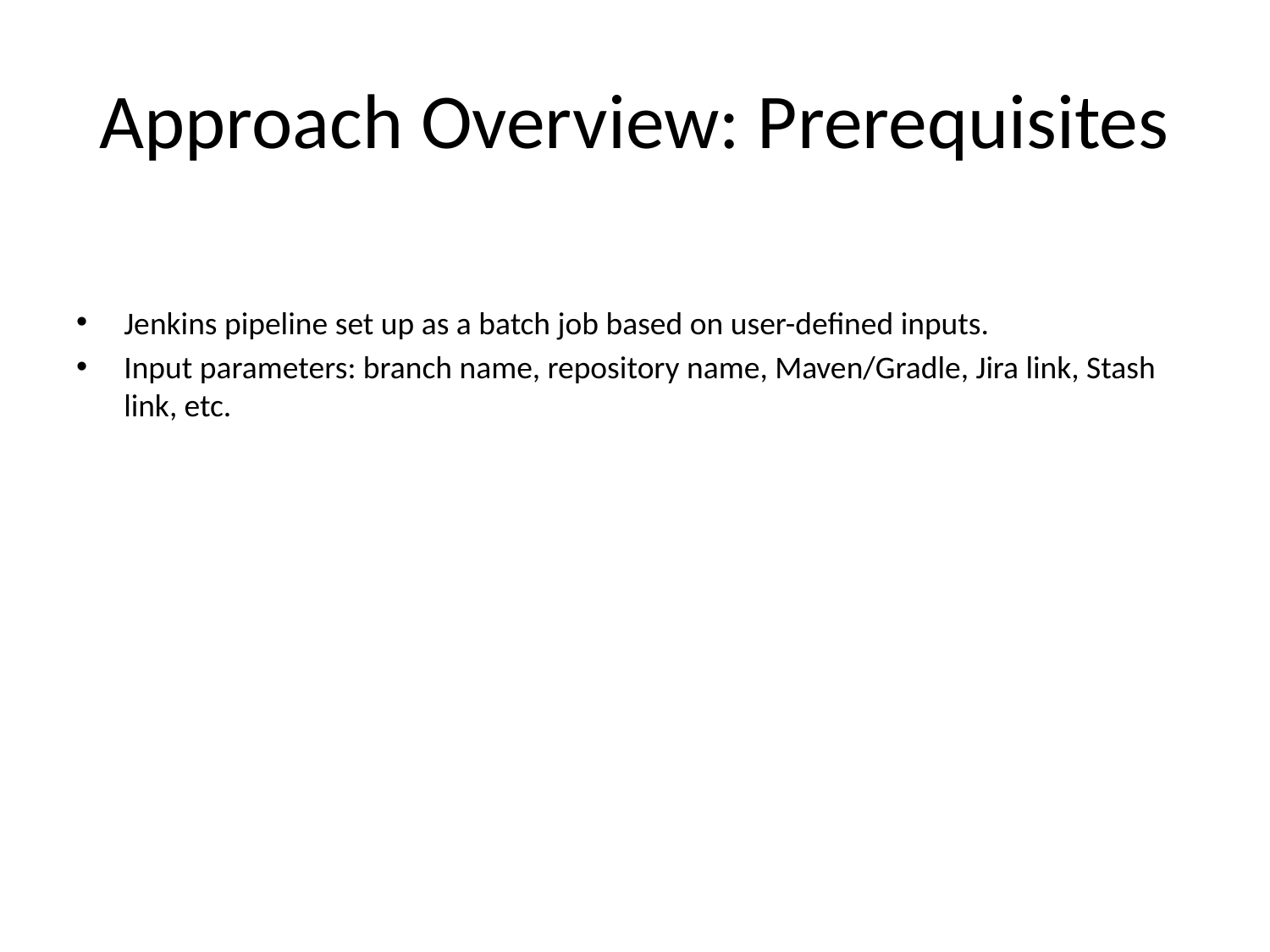

# Approach Overview: Prerequisites

Jenkins pipeline set up as a batch job based on user-defined inputs.
Input parameters: branch name, repository name, Maven/Gradle, Jira link, Stash link, etc.